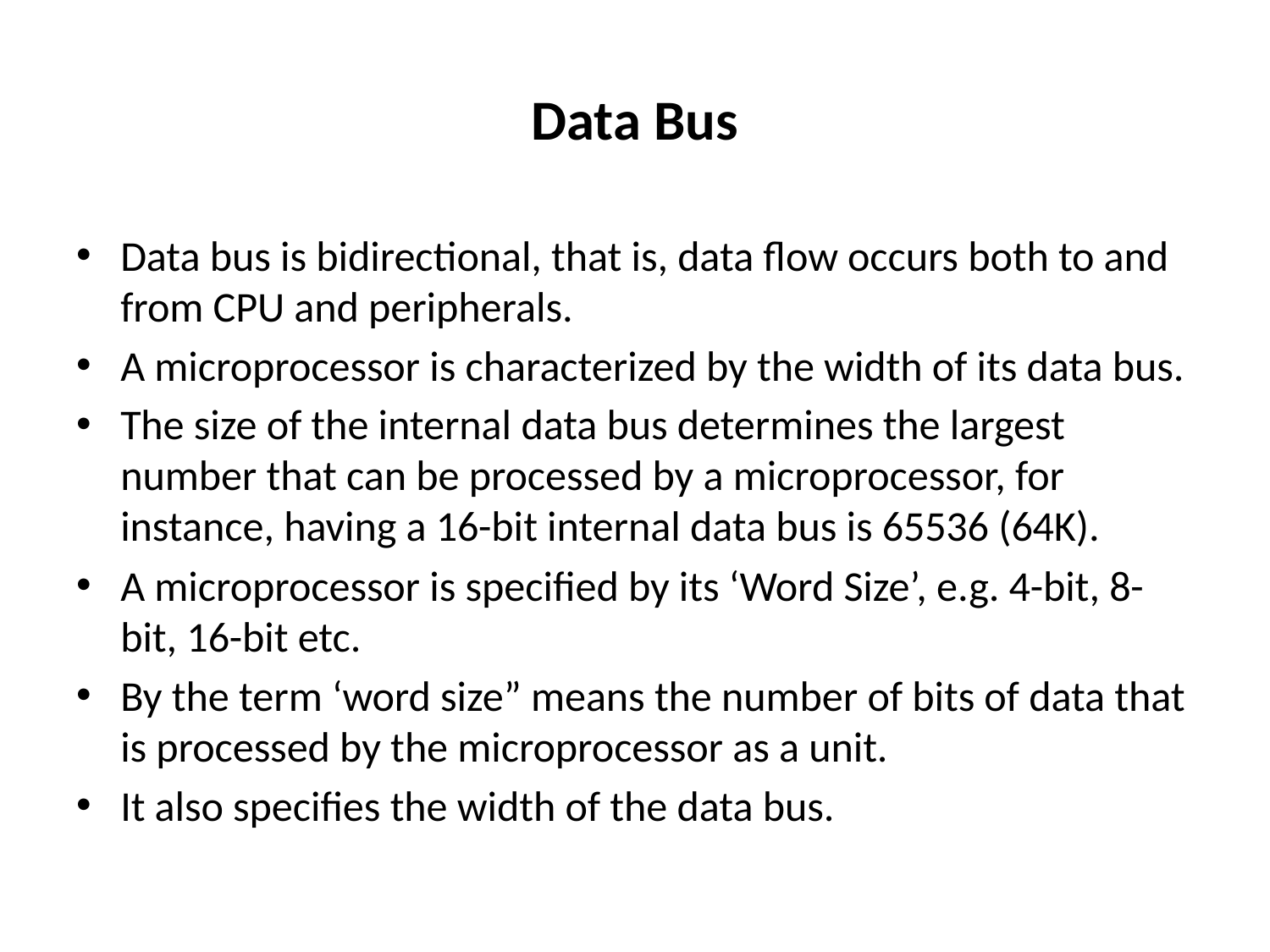

# Data Bus
Data bus is bidirectional, that is, data flow occurs both to and from CPU and peripherals.
A microprocessor is characterized by the width of its data bus.
The size of the internal data bus determines the largest number that can be processed by a microprocessor, for instance, having a 16-bit internal data bus is 65536 (64K).
A microprocessor is specified by its ‘Word Size’, e.g. 4-bit, 8-bit, 16-bit etc.
By the term ‘word size” means the number of bits of data that is processed by the microprocessor as a unit.
It also specifies the width of the data bus.